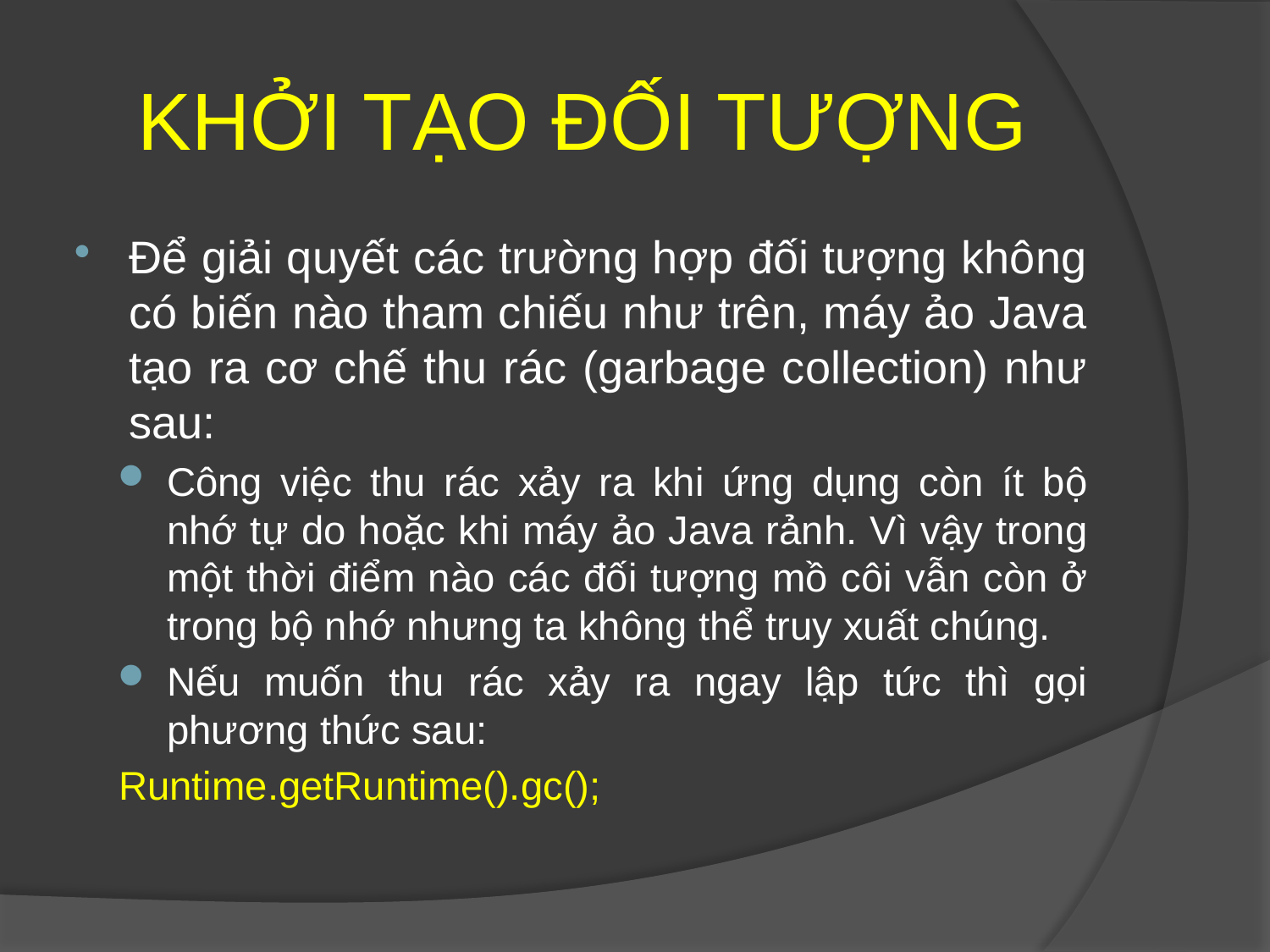

# KHỞI TẠO ĐỐI TƯỢNG
Để giải quyết các trường hợp đối tượng không có biến nào tham chiếu như trên, máy ảo Java tạo ra cơ chế thu rác (garbage collection) như sau:
Công việc thu rác xảy ra khi ứng dụng còn ít bộ nhớ tự do hoặc khi máy ảo Java rảnh. Vì vậy trong một thời điểm nào các đối tượng mồ côi vẫn còn ở trong bộ nhớ nhưng ta không thể truy xuất chúng.
Nếu muốn thu rác xảy ra ngay lập tức thì gọi phương thức sau:
	Runtime.getRuntime().gc();